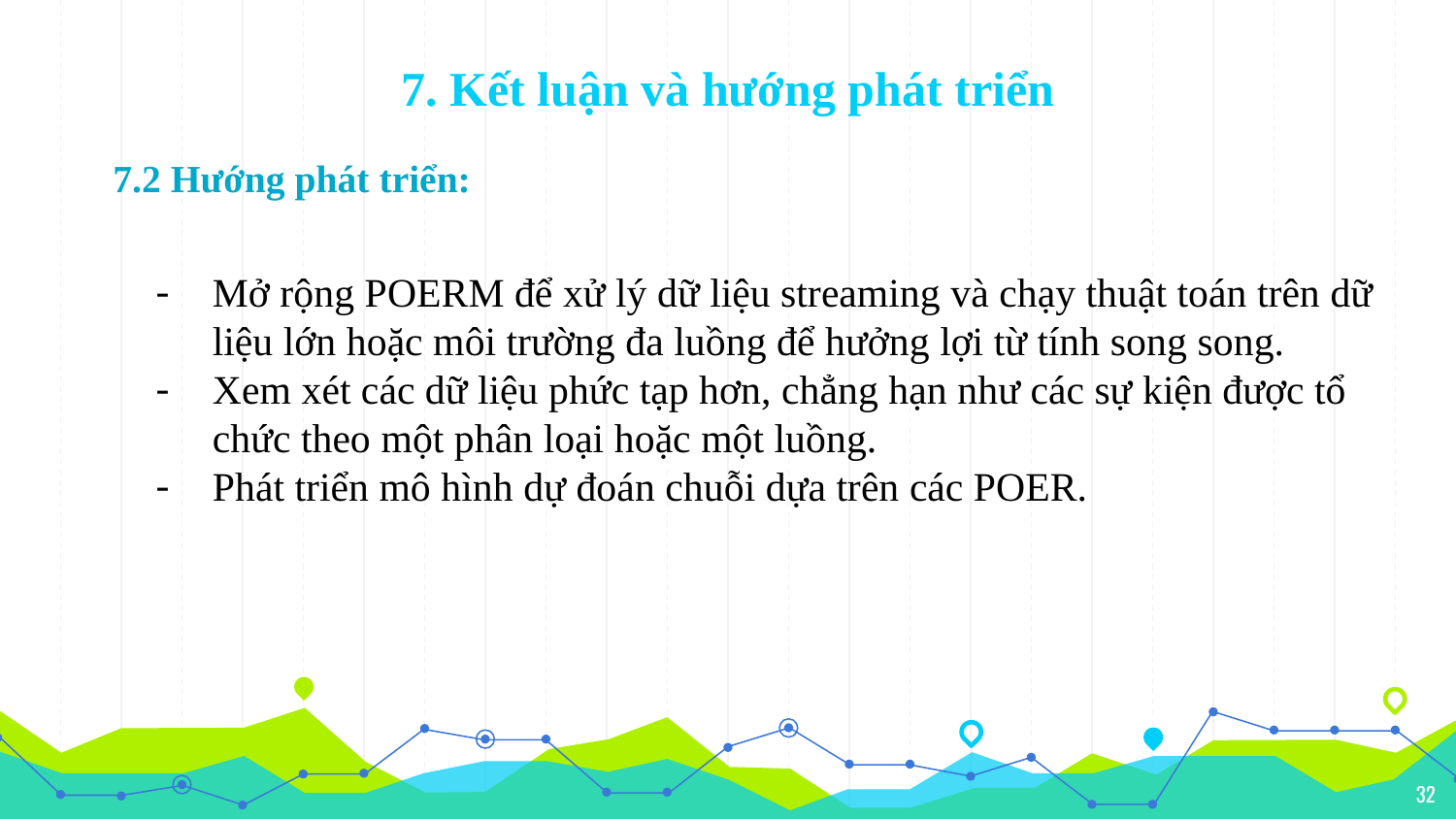

# 7. Kết luận và hướng phát triển
7.2 Hướng phát triển:
Mở rộng POERM để xử lý dữ liệu streaming và chạy thuật toán trên dữ liệu lớn hoặc môi trường đa luồng để hưởng lợi từ tính song song.
Xem xét các dữ liệu phức tạp hơn, chẳng hạn như các sự kiện được tổ chức theo một phân loại hoặc một luồng.
Phát triển mô hình dự đoán chuỗi dựa trên các POER.
32